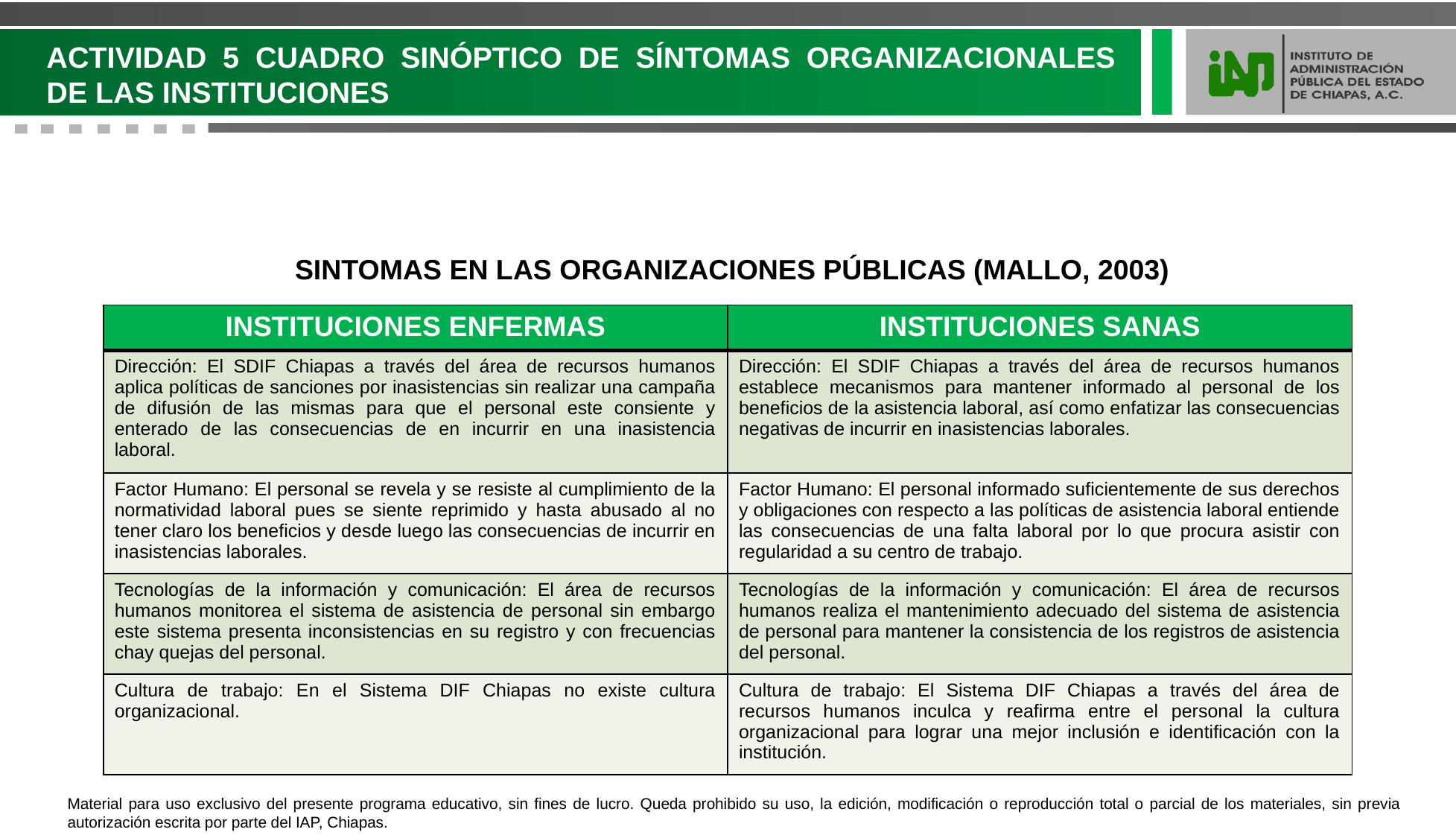

ACTIVIDAD 5 CUADRO SINÓPTICO DE SÍNTOMAS ORGANIZACIONALES DE LAS INSTITUCIONES
SINTOMAS EN LAS ORGANIZACIONES PÚBLICAS (MALLO, 2003)
| INSTITUCIONES ENFERMAS | INSTITUCIONES SANAS |
| --- | --- |
| Dirección: El SDIF Chiapas a través del área de recursos humanos aplica políticas de sanciones por inasistencias sin realizar una campaña de difusión de las mismas para que el personal este consiente y enterado de las consecuencias de en incurrir en una inasistencia laboral. | Dirección: El SDIF Chiapas a través del área de recursos humanos establece mecanismos para mantener informado al personal de los beneficios de la asistencia laboral, así como enfatizar las consecuencias negativas de incurrir en inasistencias laborales. |
| Factor Humano: El personal se revela y se resiste al cumplimiento de la normatividad laboral pues se siente reprimido y hasta abusado al no tener claro los beneficios y desde luego las consecuencias de incurrir en inasistencias laborales. | Factor Humano: El personal informado suficientemente de sus derechos y obligaciones con respecto a las políticas de asistencia laboral entiende las consecuencias de una falta laboral por lo que procura asistir con regularidad a su centro de trabajo. |
| Tecnologías de la información y comunicación: El área de recursos humanos monitorea el sistema de asistencia de personal sin embargo este sistema presenta inconsistencias en su registro y con frecuencias chay quejas del personal. | Tecnologías de la información y comunicación: El área de recursos humanos realiza el mantenimiento adecuado del sistema de asistencia de personal para mantener la consistencia de los registros de asistencia del personal. |
| Cultura de trabajo: En el Sistema DIF Chiapas no existe cultura organizacional. | Cultura de trabajo: El Sistema DIF Chiapas a través del área de recursos humanos inculca y reafirma entre el personal la cultura organizacional para lograr una mejor inclusión e identificación con la institución. |
Material para uso exclusivo del presente programa educativo, sin fines de lucro. Queda prohibido su uso, la edición, modificación o reproducción total o parcial de los materiales, sin previa autorización escrita por parte del IAP, Chiapas.